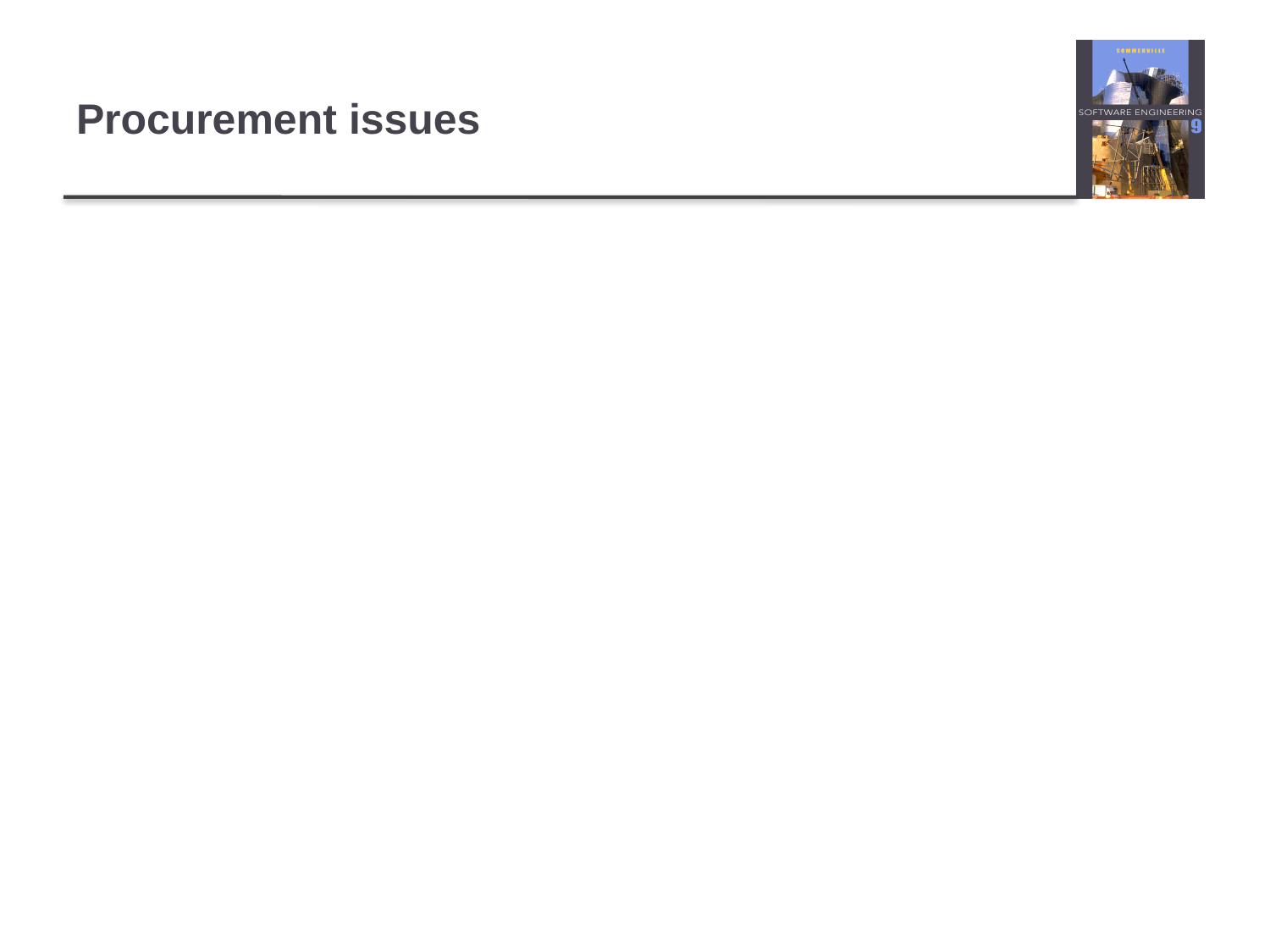

# Procurement issues
Requirements may have to be modified to match the capabilities of off-the-shelf components.
The requirements specification may be part of the contract for the development of the system.
There is usually a contract negotiation period to agree changes after the contractor to build a system has been selected.